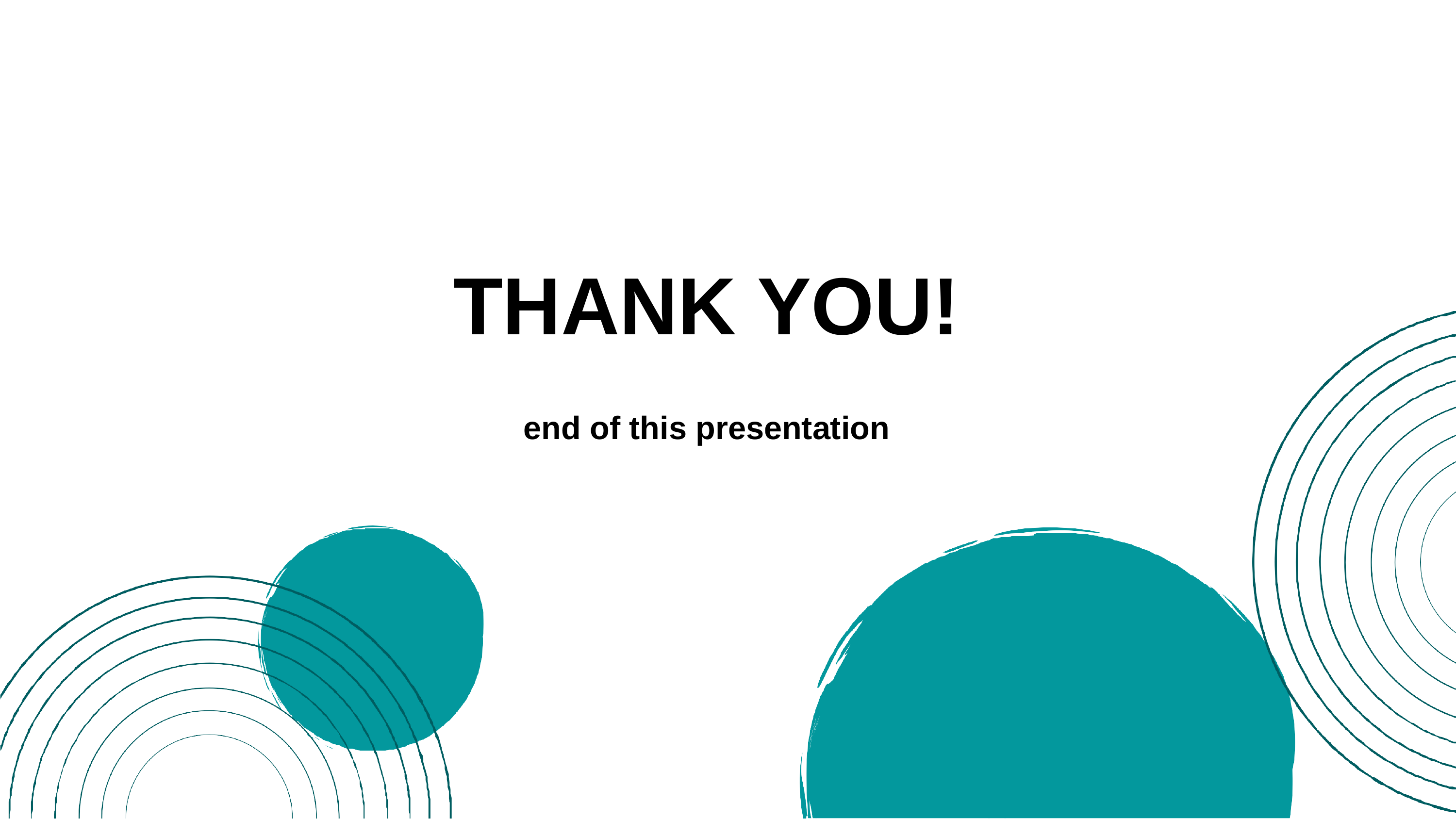

# THANK YOU!

end of this presentation